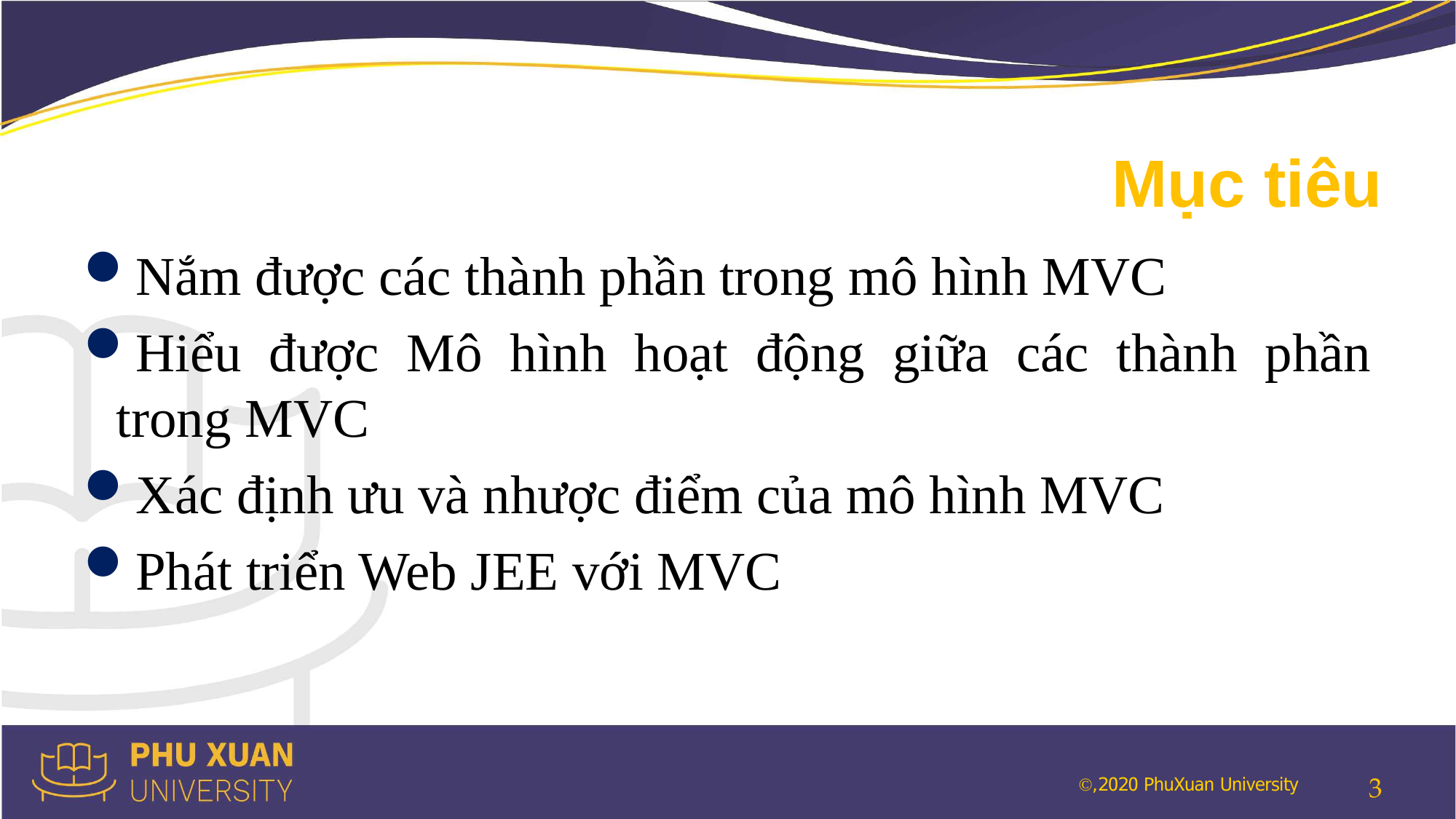

# Mục tiêu
Nắm được các thành phần trong mô hình MVC
Hiểu được Mô hình hoạt động giữa các thành phần trong MVC
Xác định ưu và nhược điểm của mô hình MVC
Phát triển Web JEE với MVC

3